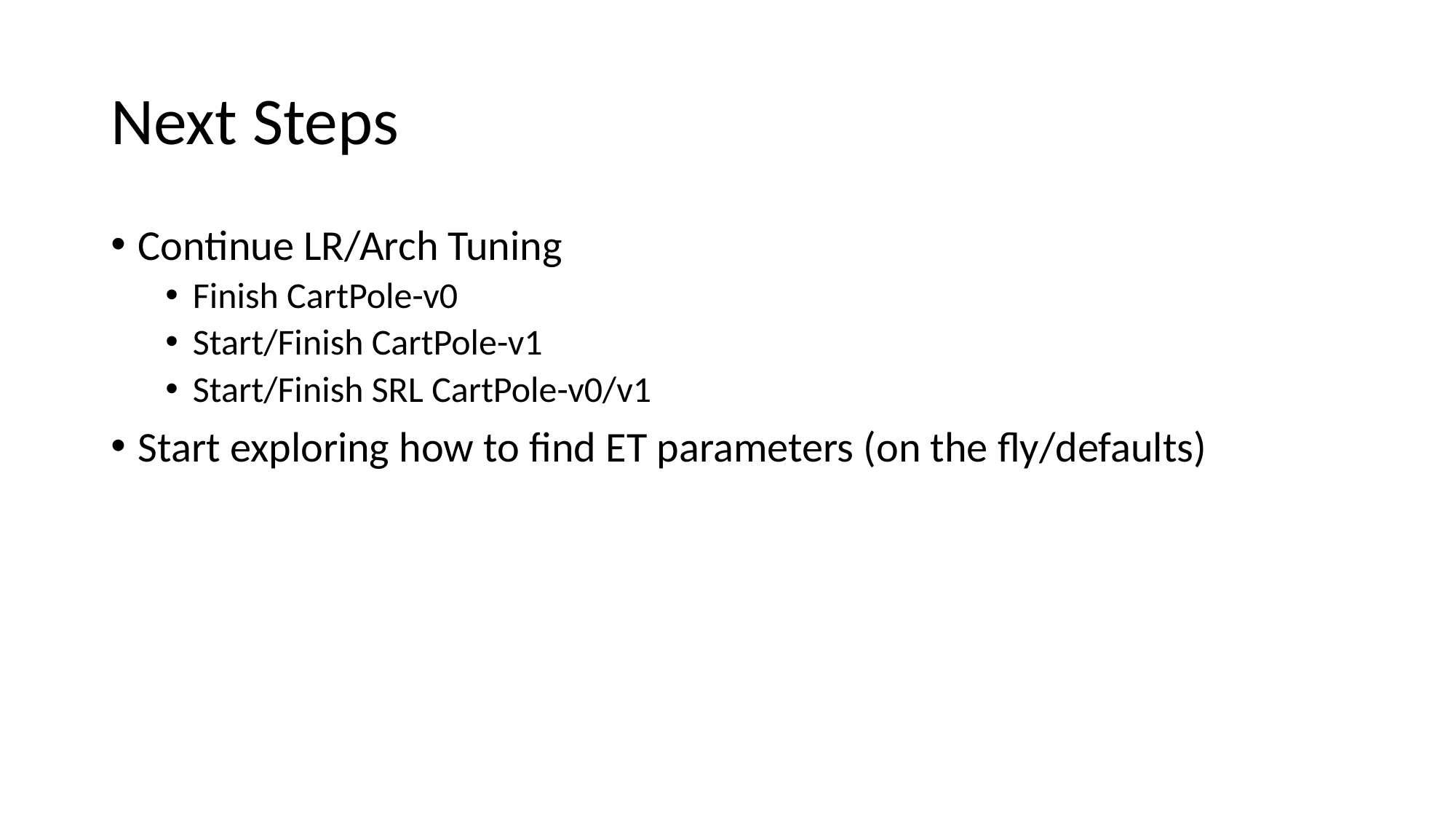

# Next Steps
Continue LR/Arch Tuning
Finish CartPole-v0
Start/Finish CartPole-v1
Start/Finish SRL CartPole-v0/v1
Start exploring how to find ET parameters (on the fly/defaults)